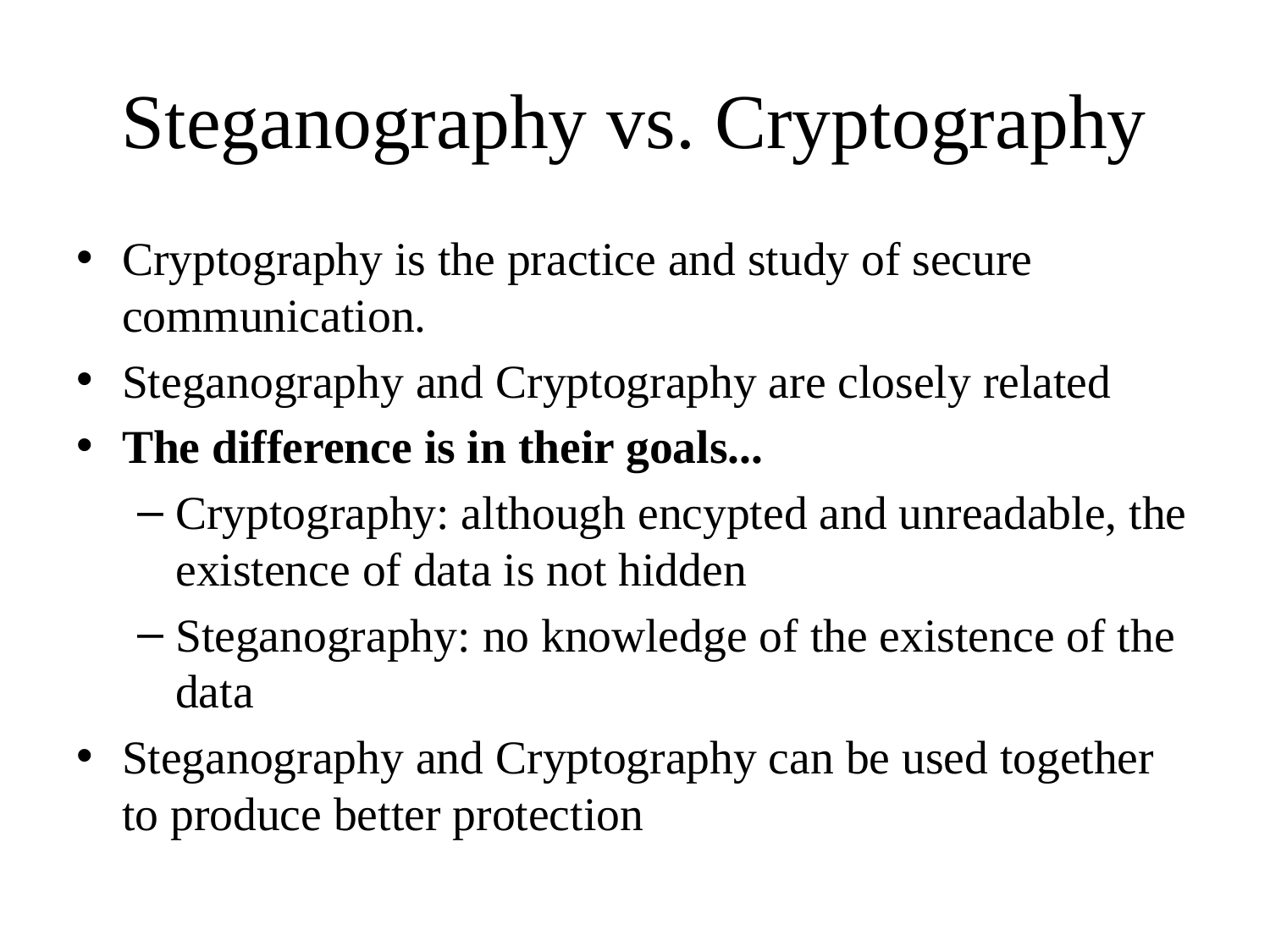

# Steganography vs. Cryptography
Cryptography is the practice and study of secure communication.
Steganography and Cryptography are closely related
The difference is in their goals...
Cryptography: although encypted and unreadable, the existence of data is not hidden
Steganography: no knowledge of the existence of the data
Steganography and Cryptography can be used together to produce better protection